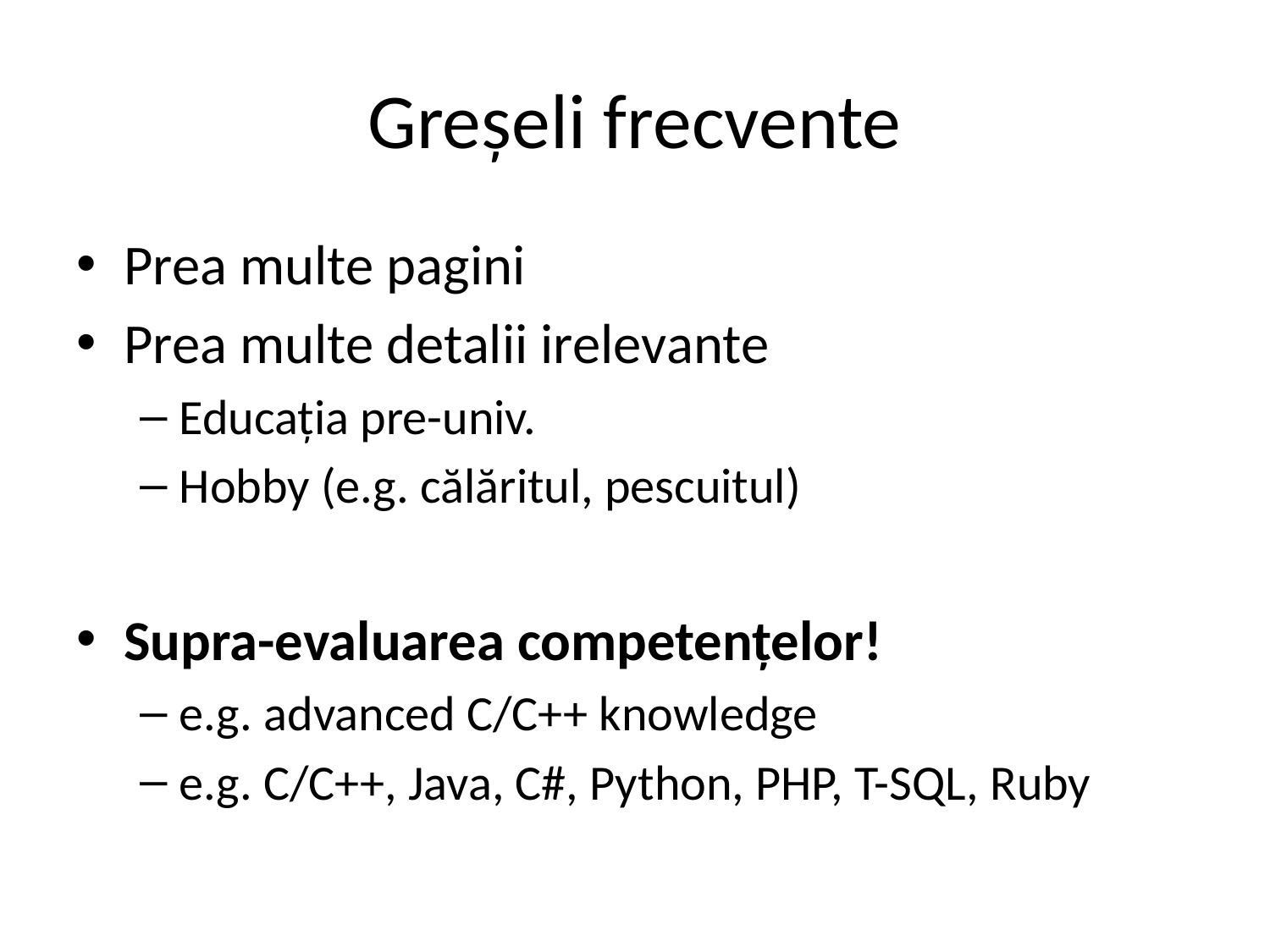

# Greșeli frecvente
Prea multe pagini
Prea multe detalii irelevante
Educația pre-univ.
Hobby (e.g. călăritul, pescuitul)

Supra-evaluarea competențelor!
e.g. advanced C/C++ knowledge
e.g. C/C++, Java, C#, Python, PHP, T-SQL, Ruby